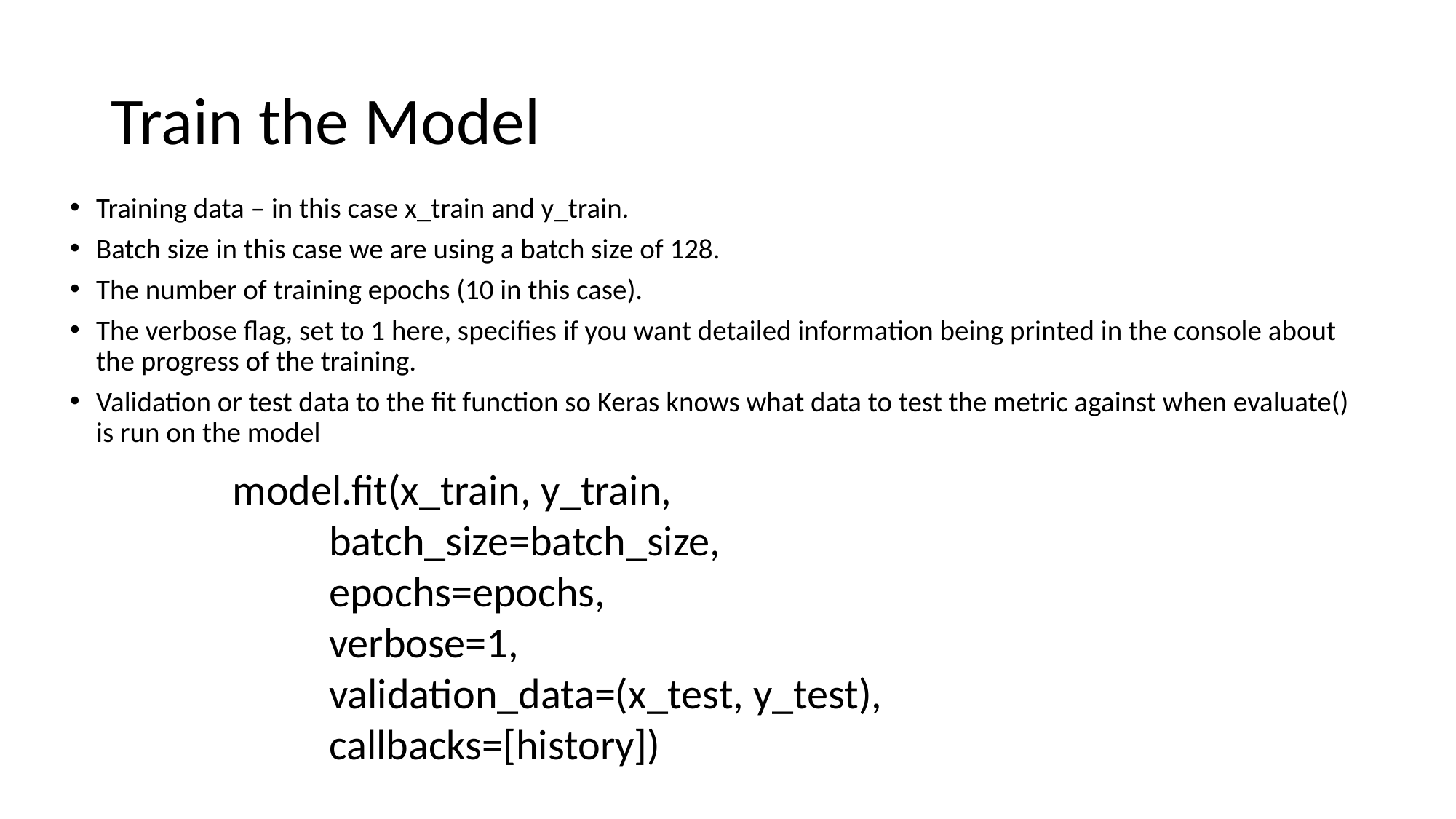

# Train the Model
Training data – in this case x_train and y_train.
Batch size in this case we are using a batch size of 128.
The number of training epochs (10 in this case).
The verbose flag, set to 1 here, specifies if you want detailed information being printed in the console about the progress of the training.
Validation or test data to the fit function so Keras knows what data to test the metric against when evaluate() is run on the model
model.fit(x_train, y_train,
          batch_size=batch_size,
          epochs=epochs,
          verbose=1,
          validation_data=(x_test, y_test),
          callbacks=[history])